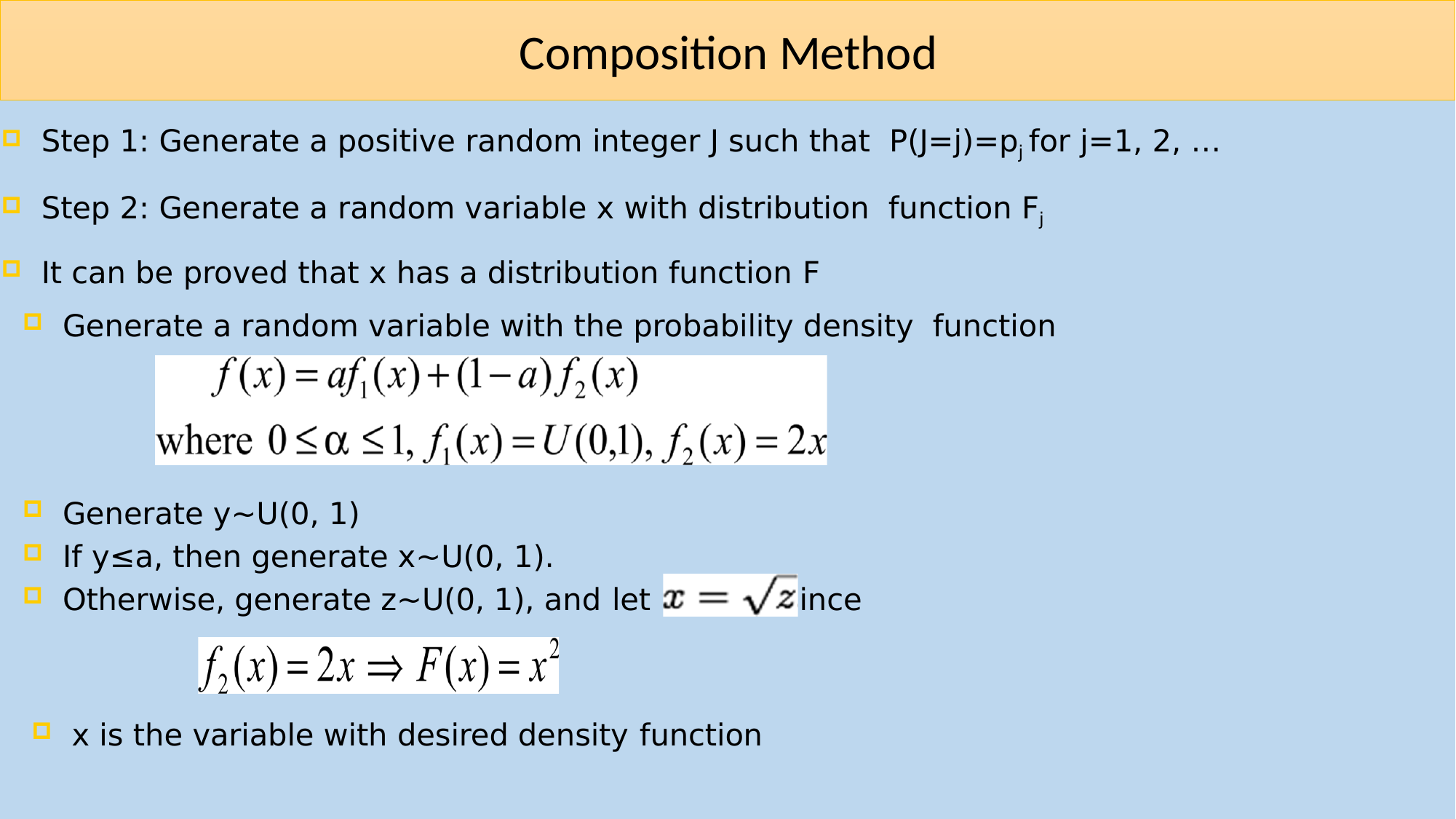

# Composition Method
Step 1: Generate a positive random integer J such that  P(J=j)=pj for j=1, 2, …
Step 2: Generate a random variable x with distribution  function Fj
It can be proved that x has a distribution function F
Generate a random variable with the probability density  function

Generate y~U(0, 1)
If y≤a, then generate x~U(0, 1).
Otherwise, generate z~U(0, 1), and let              since

x is the variable with desired density function